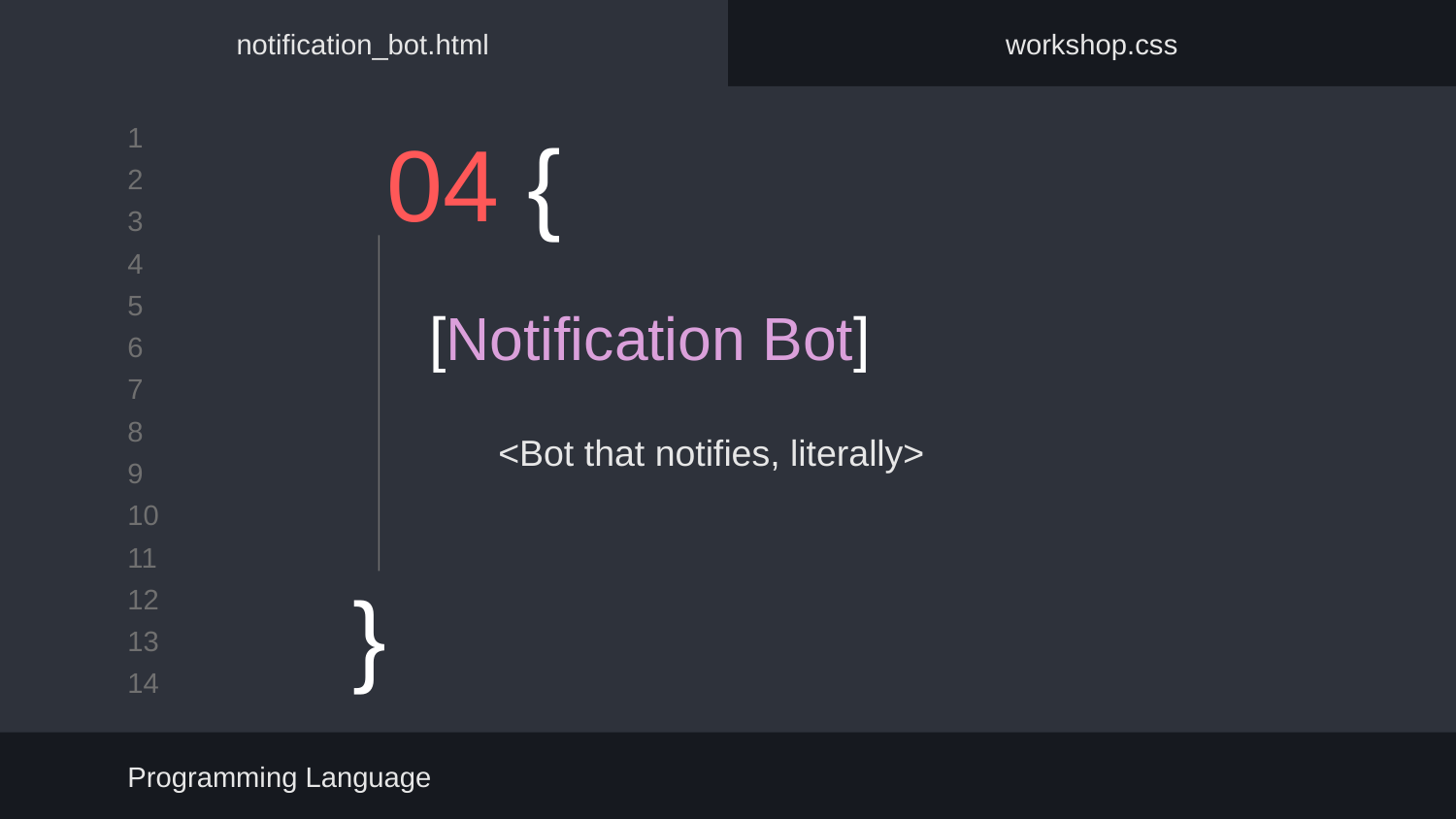

notification_bot.html
workshop.css
# 04 {
[Notification Bot]
<Bot that notifies, literally>
}
Programming Language